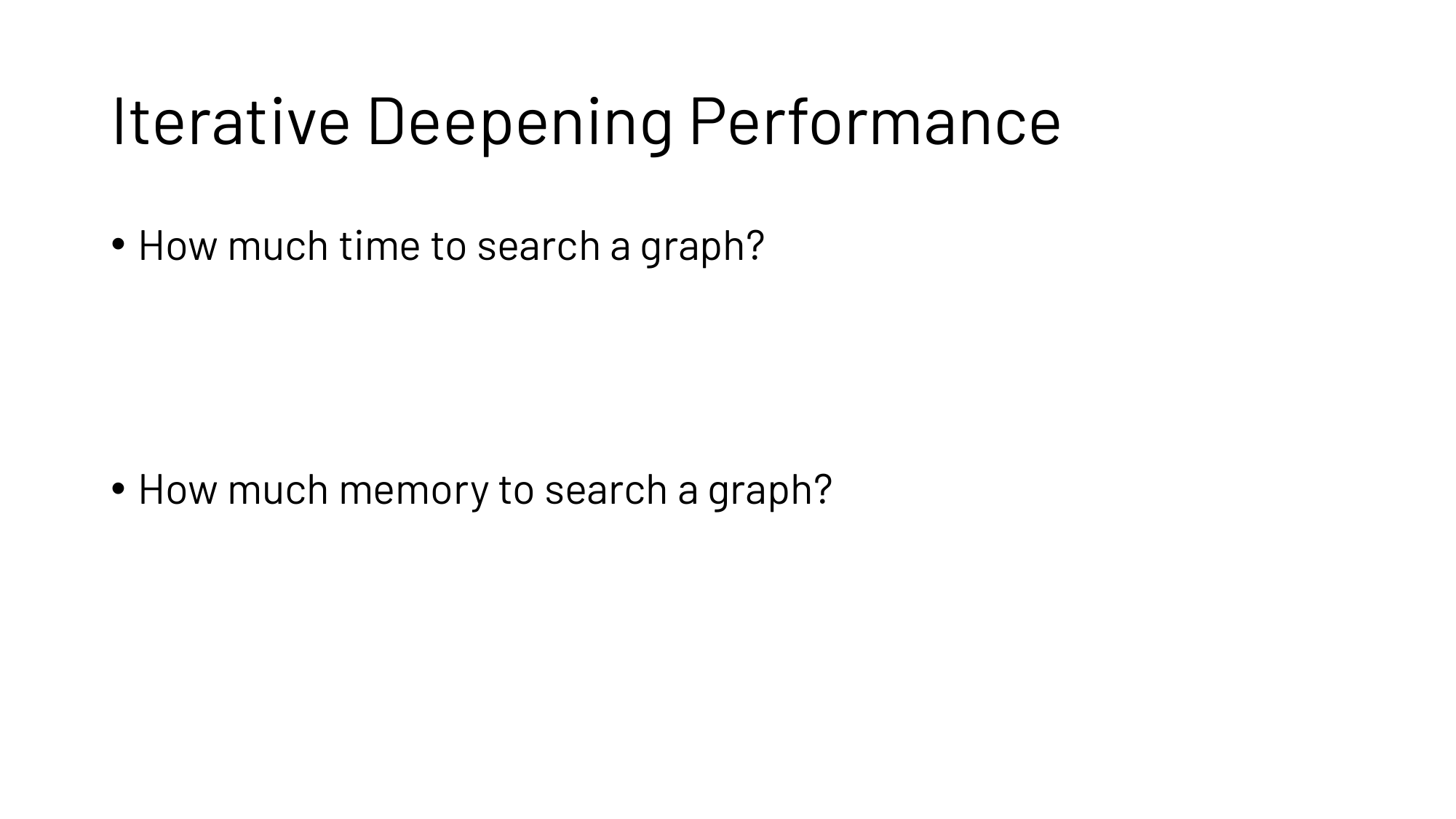

# Iterative Deepening Performance
How much time to search a graph?

How much memory to search a graph?